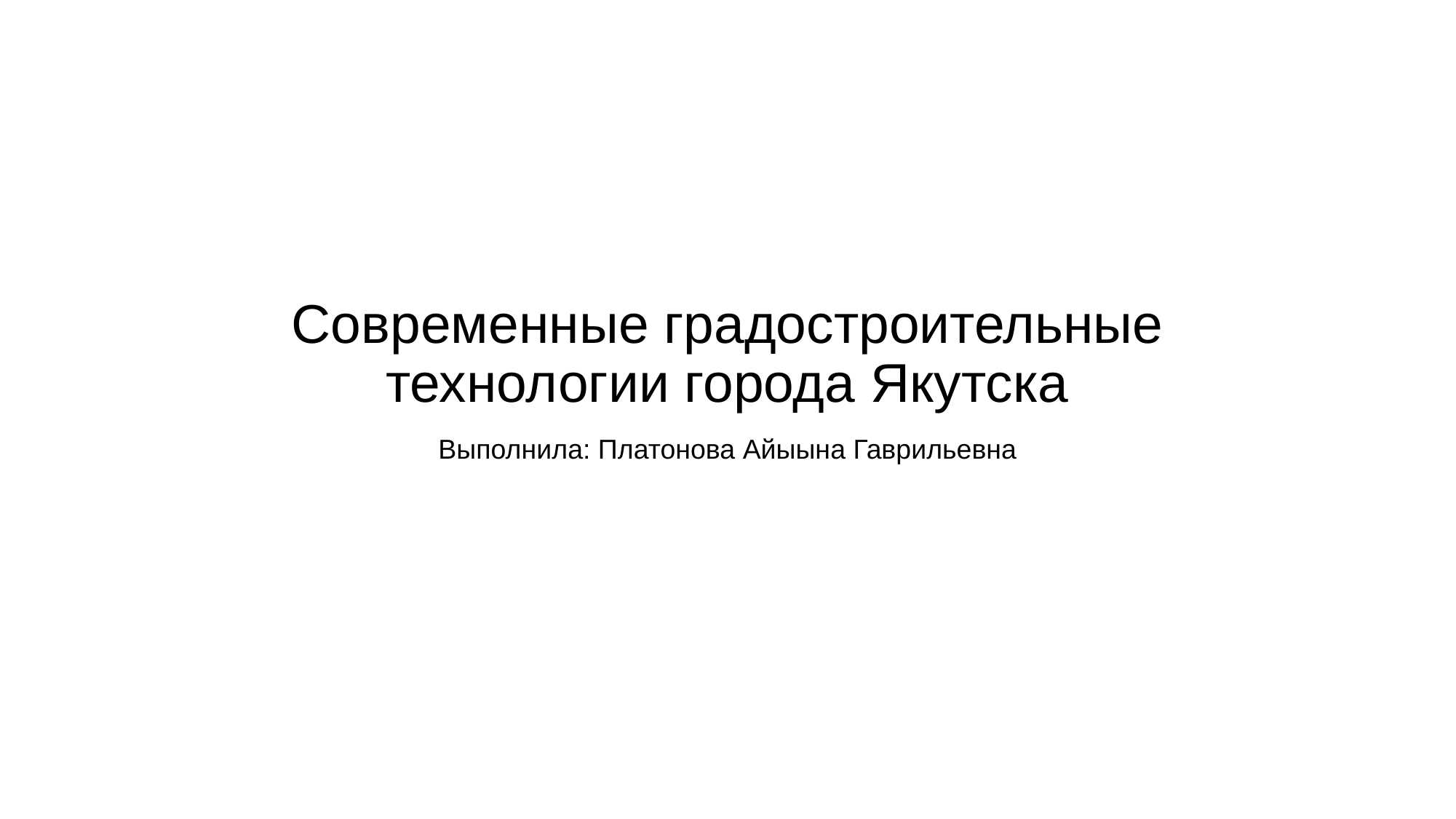

# Современные градостроительные технологии города Якутска
Выполнила: Платонова Айыына Гаврильевна